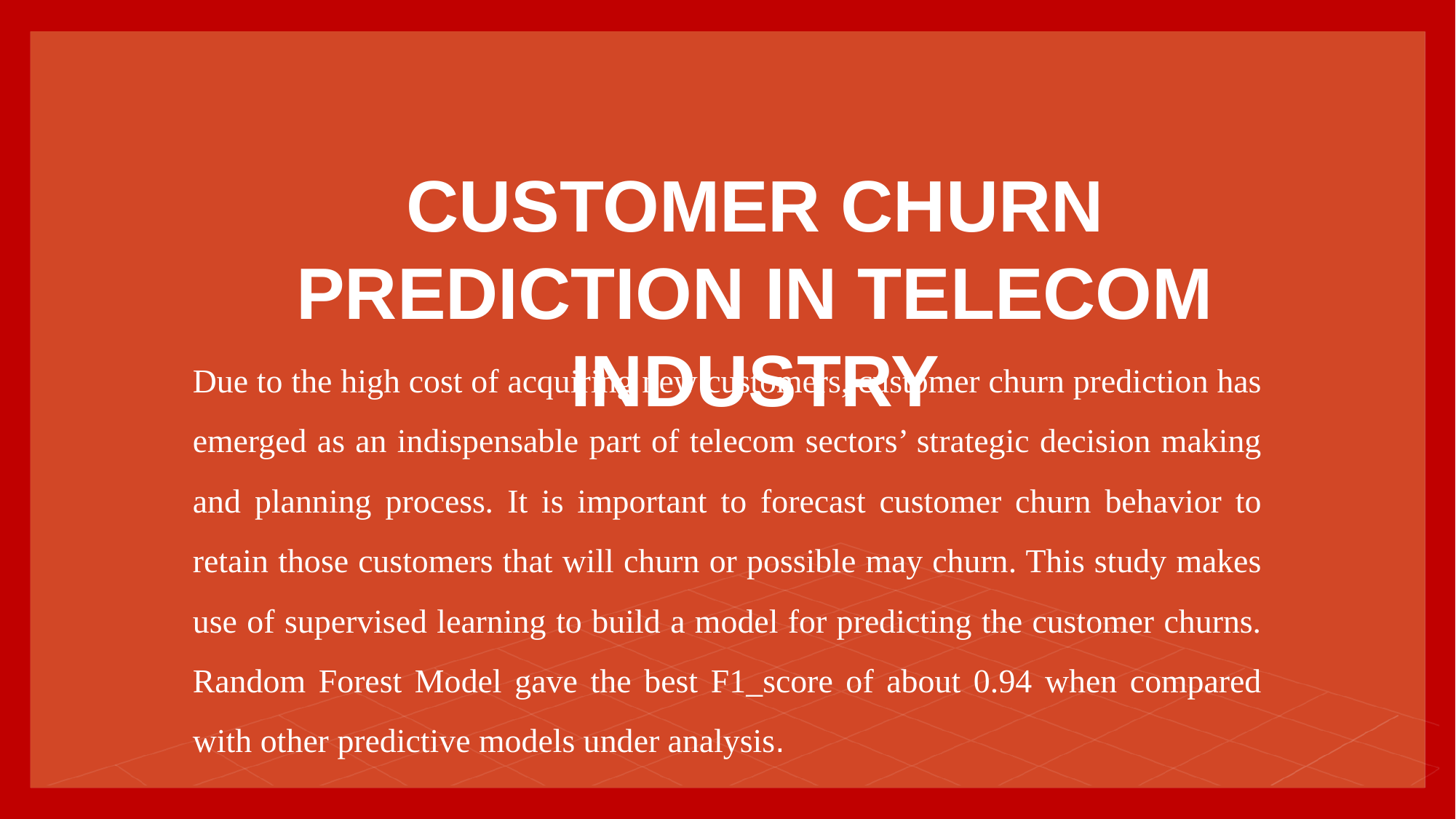

# CUSTOMER CHURN PREDICTION IN TELECOM INDUSTRY
Due to the high cost of acquiring new customers, customer churn prediction has emerged as an indispensable part of telecom sectors’ strategic decision making and planning process. It is important to forecast customer churn behavior to retain those customers that will churn or possible may churn. This study makes use of supervised learning to build a model for predicting the customer churns. Random Forest Model gave the best F1_score of about 0.94 when compared with other predictive models under analysis.